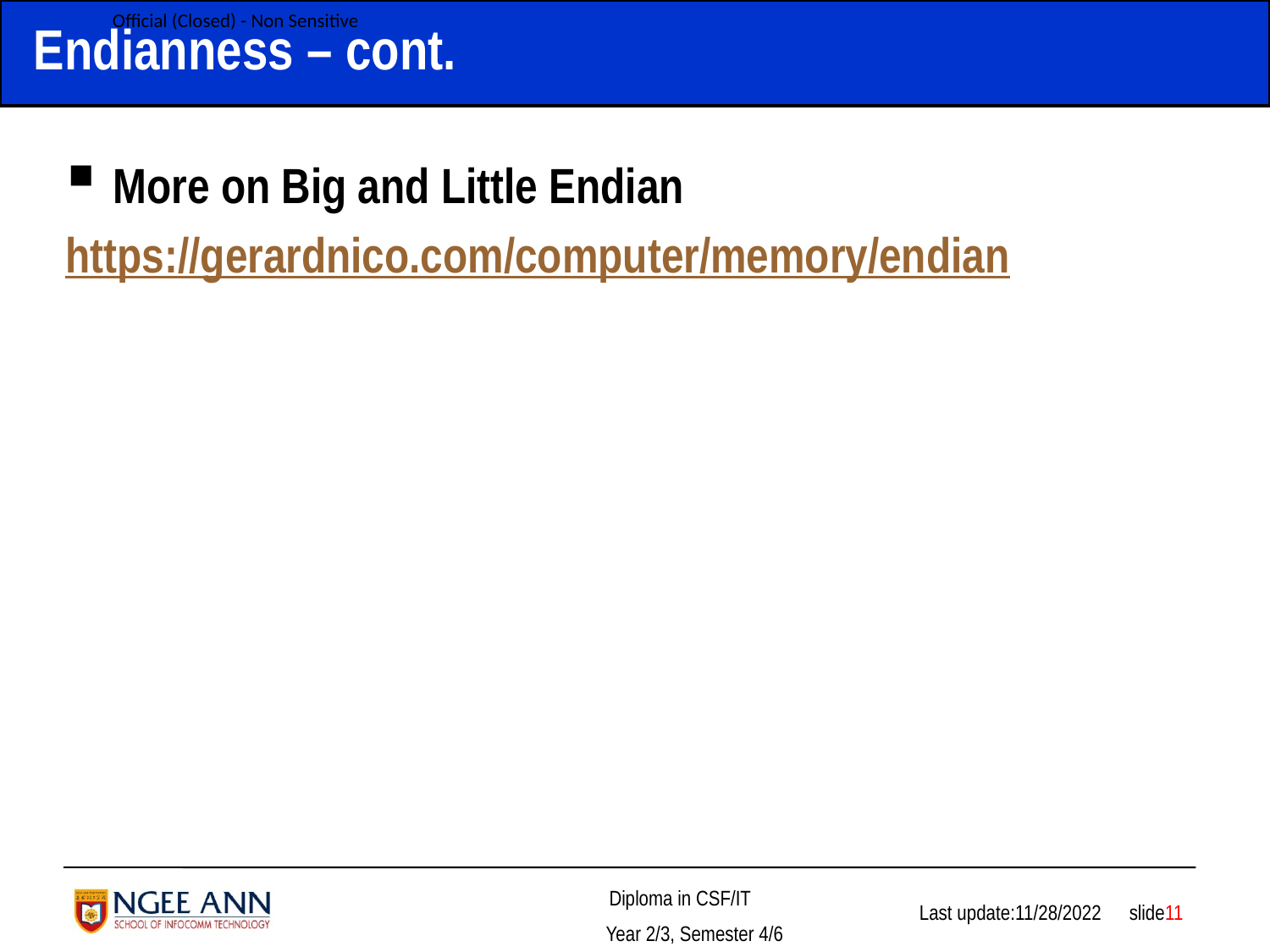

# Endianness – cont.
More on Big and Little Endian
https://gerardnico.com/computer/memory/endian

    slide11